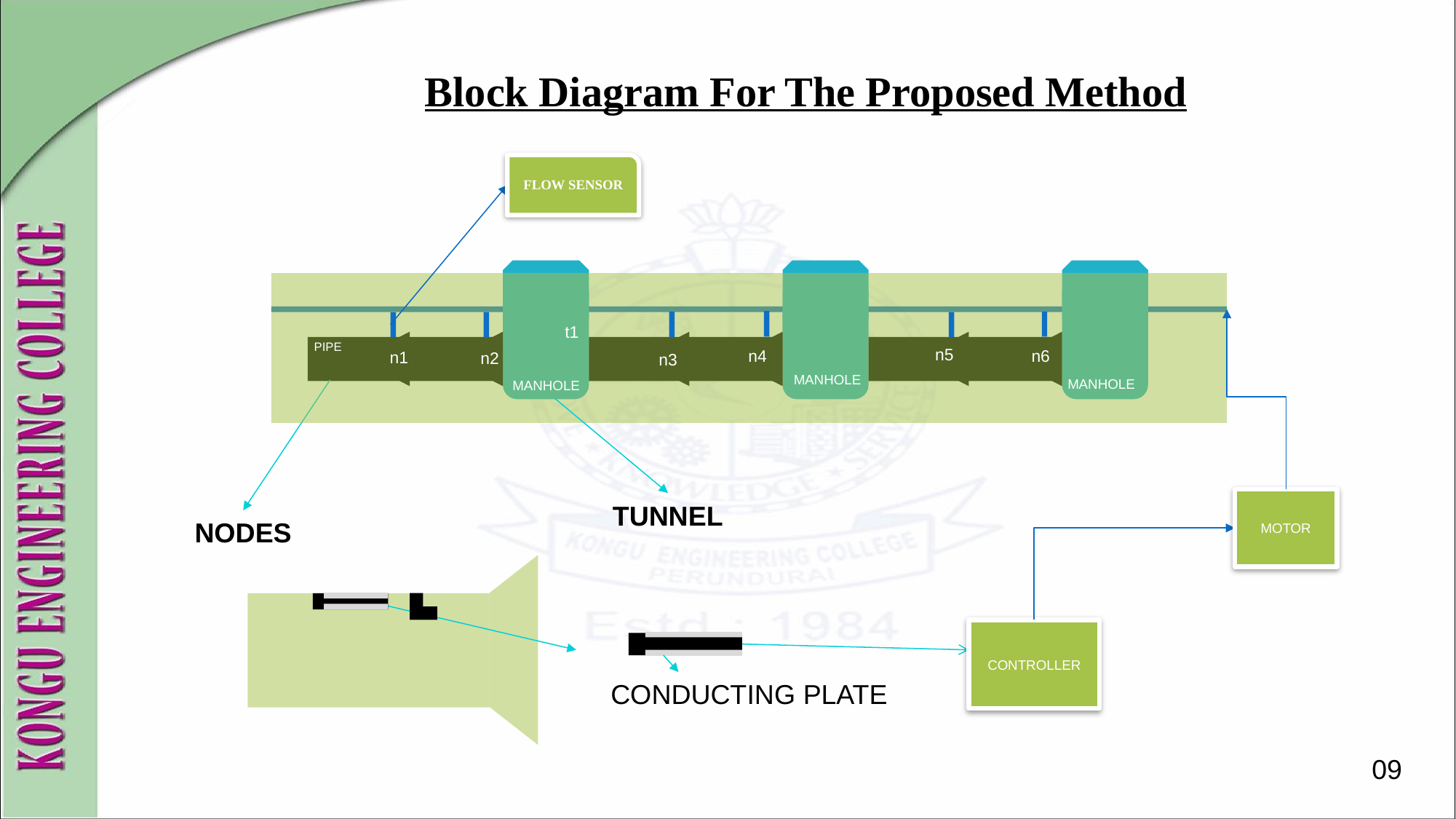

# Block Diagram For The Proposed Method

FLOW SENSOR

t1

PIPE

n5
n4
n6
n1
n2
n3
MANHOLE
MANHOLE
MANHOLE
MOTOR
TUNNEL
NODES

CONTROLLER

CONDUCTING PLATE
09